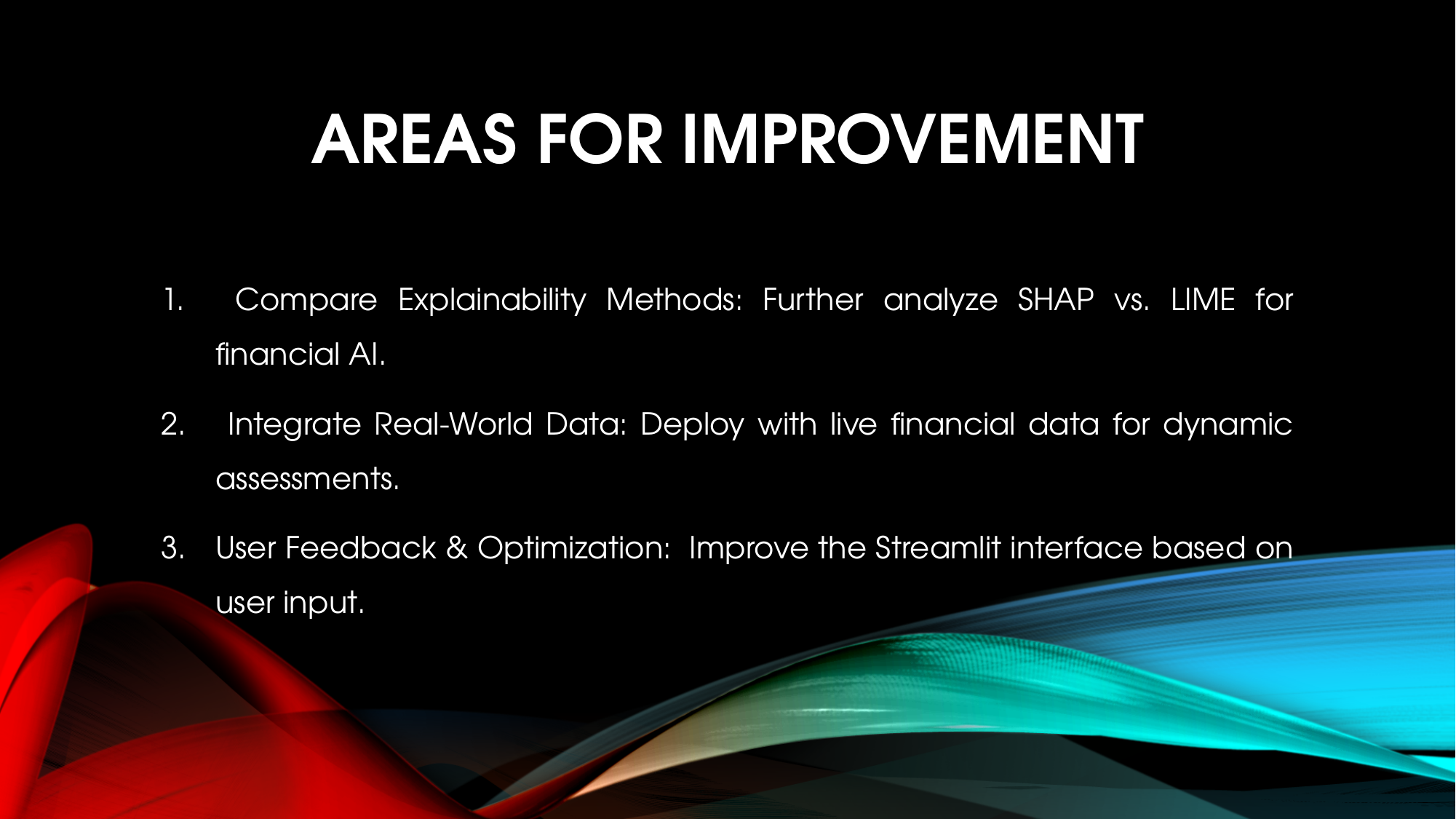

# Areas for improvement
 Compare Explainability Methods: Further analyze SHAP vs. LIME for financial AI.
 Integrate Real-World Data: Deploy with live financial data for dynamic assessments.
User Feedback & Optimization:  Improve the Streamlit interface based on user input.